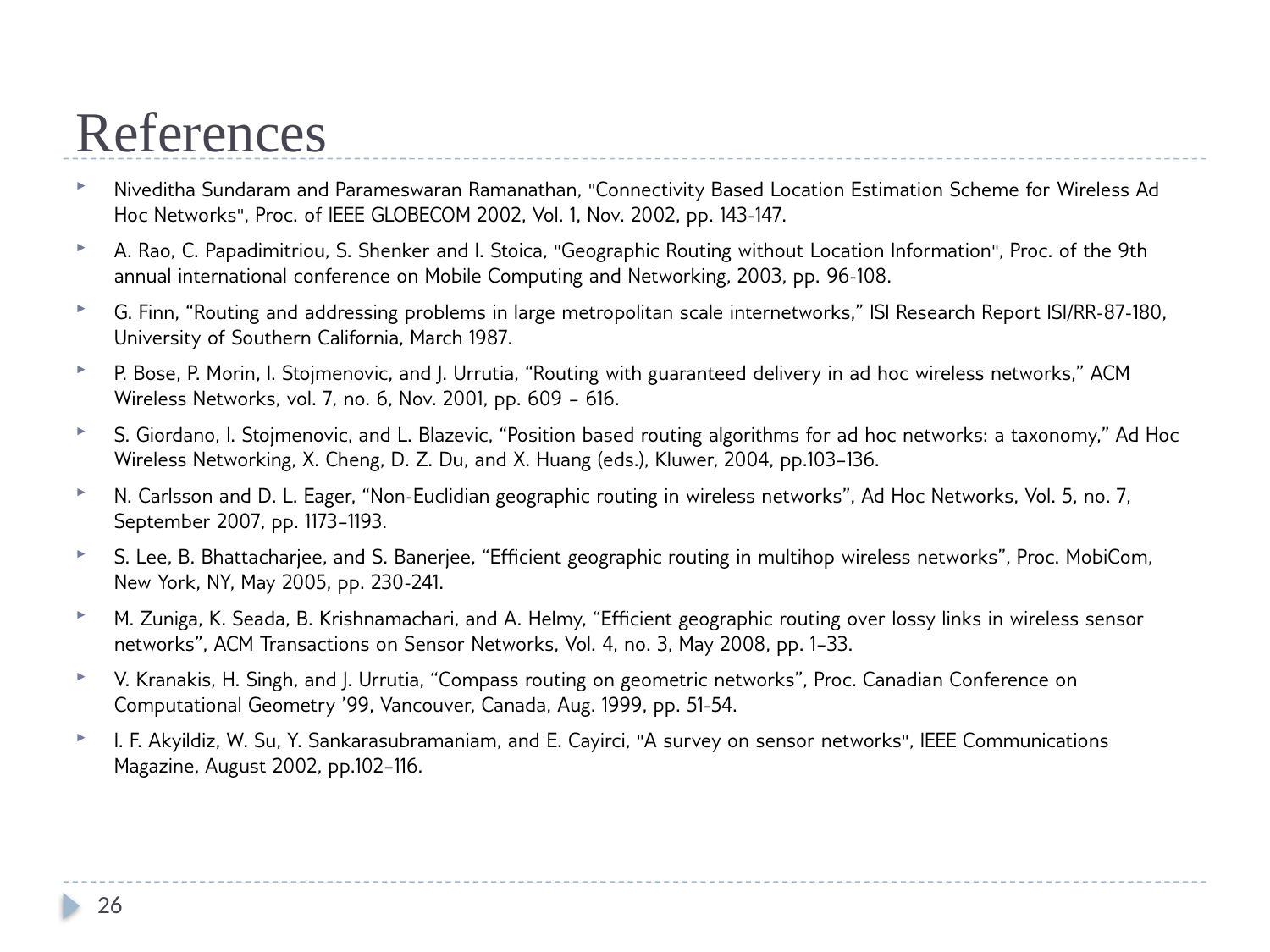

# References
Niveditha Sundaram and Parameswaran Ramanathan, "Connectivity Based Location Estimation Scheme for Wireless Ad Hoc Networks", Proc. of IEEE GLOBECOM 2002, Vol. 1, Nov. 2002, pp. 143-147.
A. Rao, C. Papadimitriou, S. Shenker and I. Stoica, "Geographic Routing without Location Information", Proc. of the 9th annual international conference on Mobile Computing and Networking, 2003, pp. 96-108.
G. Finn, “Routing and addressing problems in large metropolitan scale internetworks,” ISI Research Report ISI/RR-87-180, University of Southern California, March 1987.
P. Bose, P. Morin, I. Stojmenovic, and J. Urrutia, “Routing with guaranteed delivery in ad hoc wireless networks,” ACM Wireless Networks, vol. 7, no. 6, Nov. 2001, pp. 609 – 616.
S. Giordano, I. Stojmenovic, and L. Blazevic, “Position based routing algorithms for ad hoc networks: a taxonomy,” Ad Hoc Wireless Networking, X. Cheng, D. Z. Du, and X. Huang (eds.), Kluwer, 2004, pp.103–136.
N. Carlsson and D. L. Eager, “Non-Euclidian geographic routing in wireless networks”, Ad Hoc Networks, Vol. 5, no. 7, September 2007, pp. 1173–1193.
S. Lee, B. Bhattacharjee, and S. Banerjee, “Efficient geographic routing in multihop wireless networks”, Proc. MobiCom, New York, NY, May 2005, pp. 230-241.
M. Zuniga, K. Seada, B. Krishnamachari, and A. Helmy, “Efficient geographic routing over lossy links in wireless sensor networks”, ACM Transactions on Sensor Networks, Vol. 4, no. 3, May 2008, pp. 1–33.
V. Kranakis, H. Singh, and J. Urrutia, “Compass routing on geometric networks”, Proc. Canadian Conference on Computational Geometry ’99, Vancouver, Canada, Aug. 1999, pp. 51-54.
I. F. Akyildiz, W. Su, Y. Sankarasubramaniam, and E. Cayirci, "A survey on sensor networks", IEEE Communications Magazine, August 2002, pp.102–116.

26